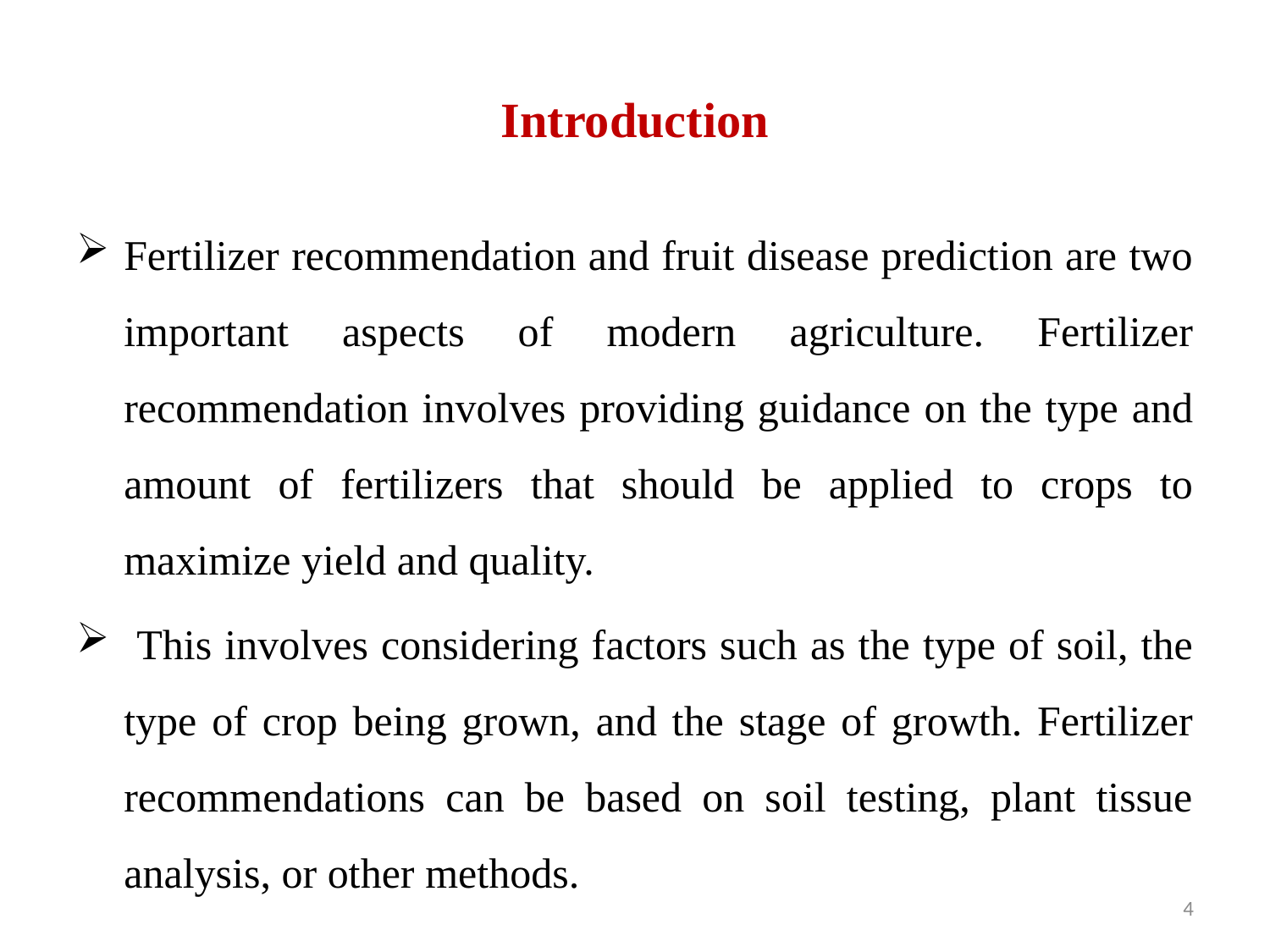

# Introduction
Fertilizer recommendation and fruit disease prediction are two important aspects of modern agriculture. Fertilizer recommendation involves providing guidance on the type and amount of fertilizers that should be applied to crops to maximize yield and quality.
 This involves considering factors such as the type of soil, the type of crop being grown, and the stage of growth. Fertilizer recommendations can be based on soil testing, plant tissue analysis, or other methods.
4